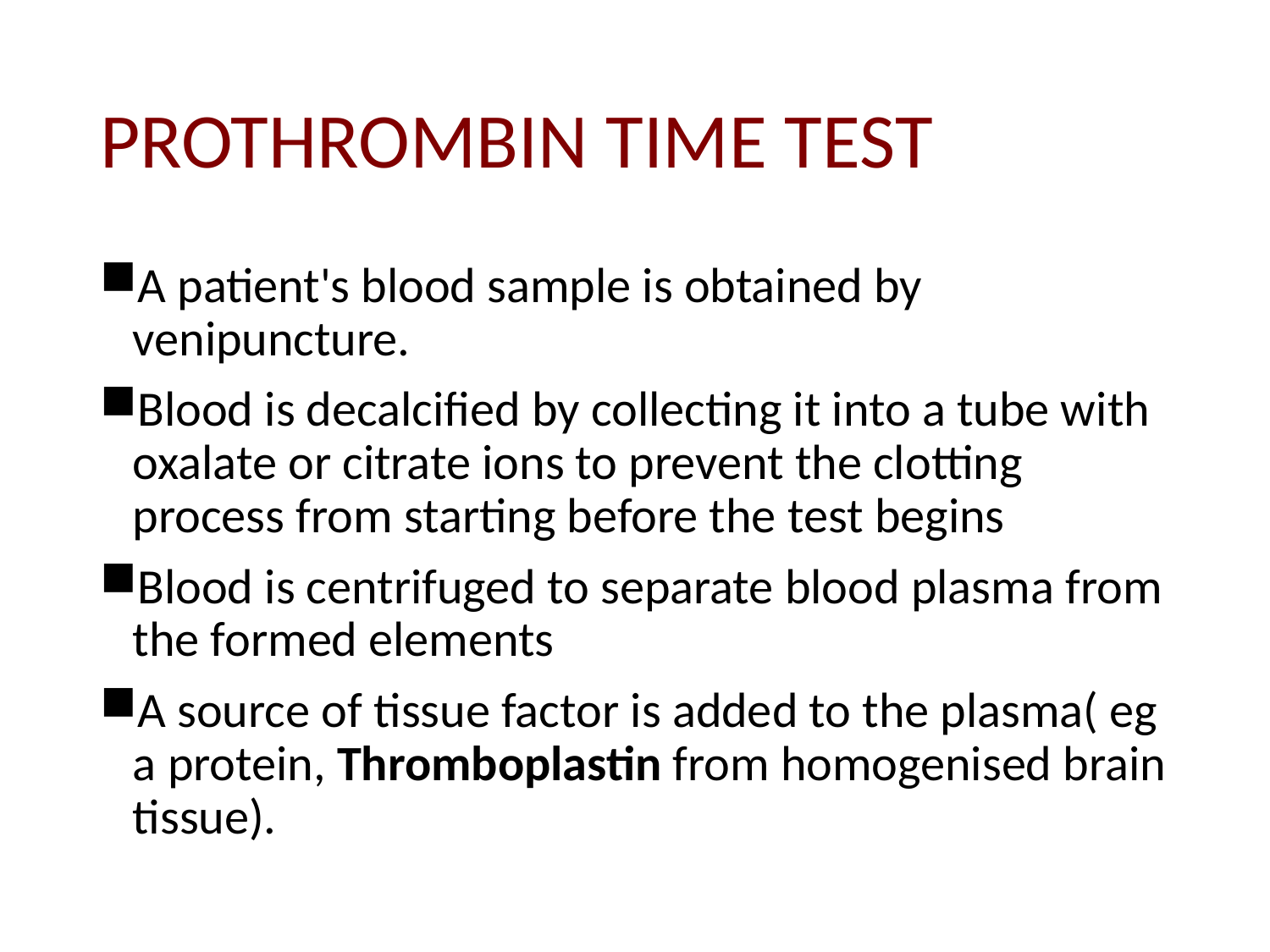

# PROTHROMBIN TIME TEST
A patient's blood sample is obtained by venipuncture.
Blood is decalcified by collecting it into a tube with oxalate or citrate ions to prevent the clotting process from starting before the test begins
Blood is centrifuged to separate blood plasma from the formed elements
A source of tissue factor is added to the plasma( eg a protein, Thromboplastin from homogenised brain tissue).